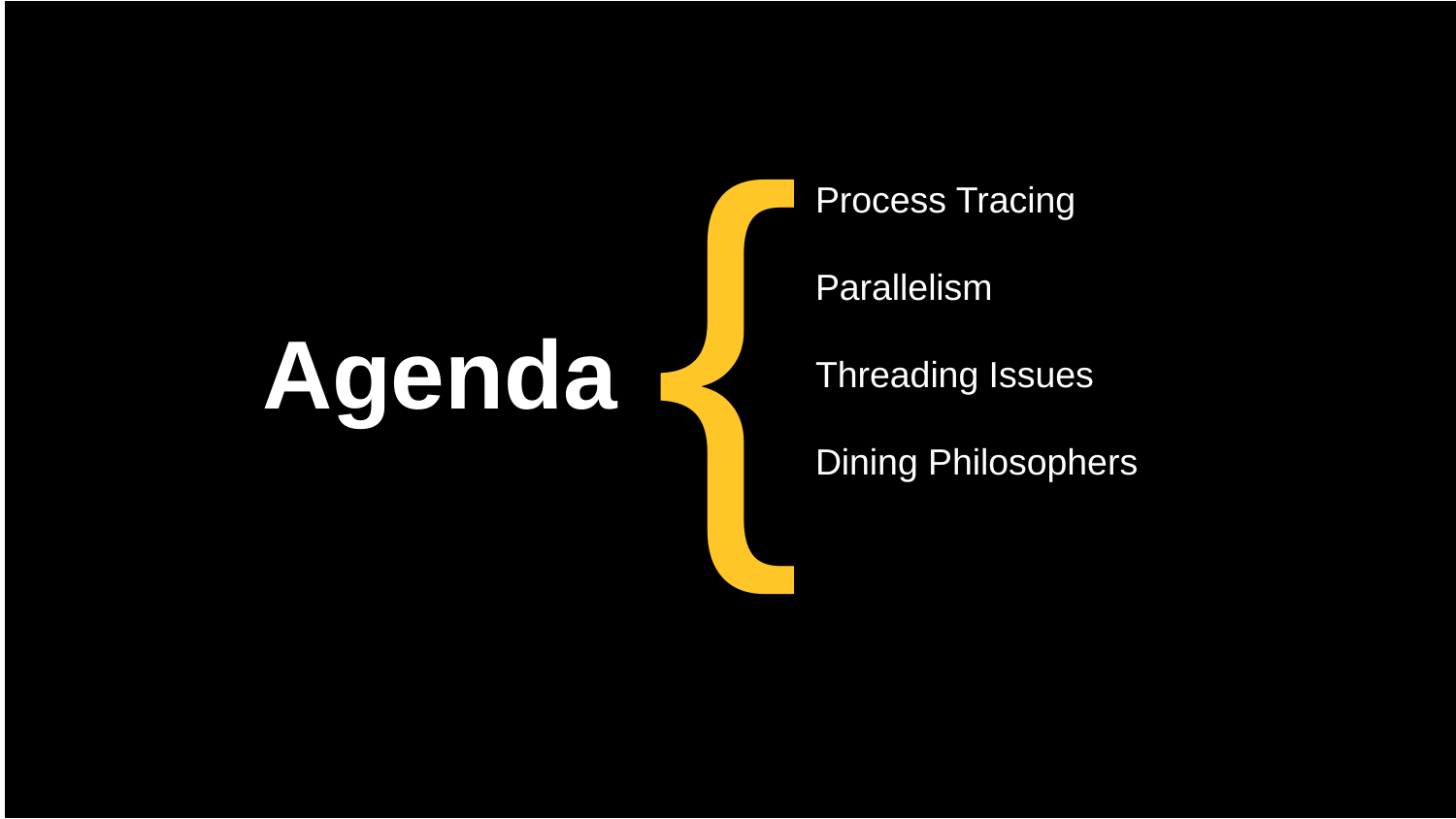

{
Process Tracing

Parallelism

Threading Issues

Dining Philosophers
# Agenda